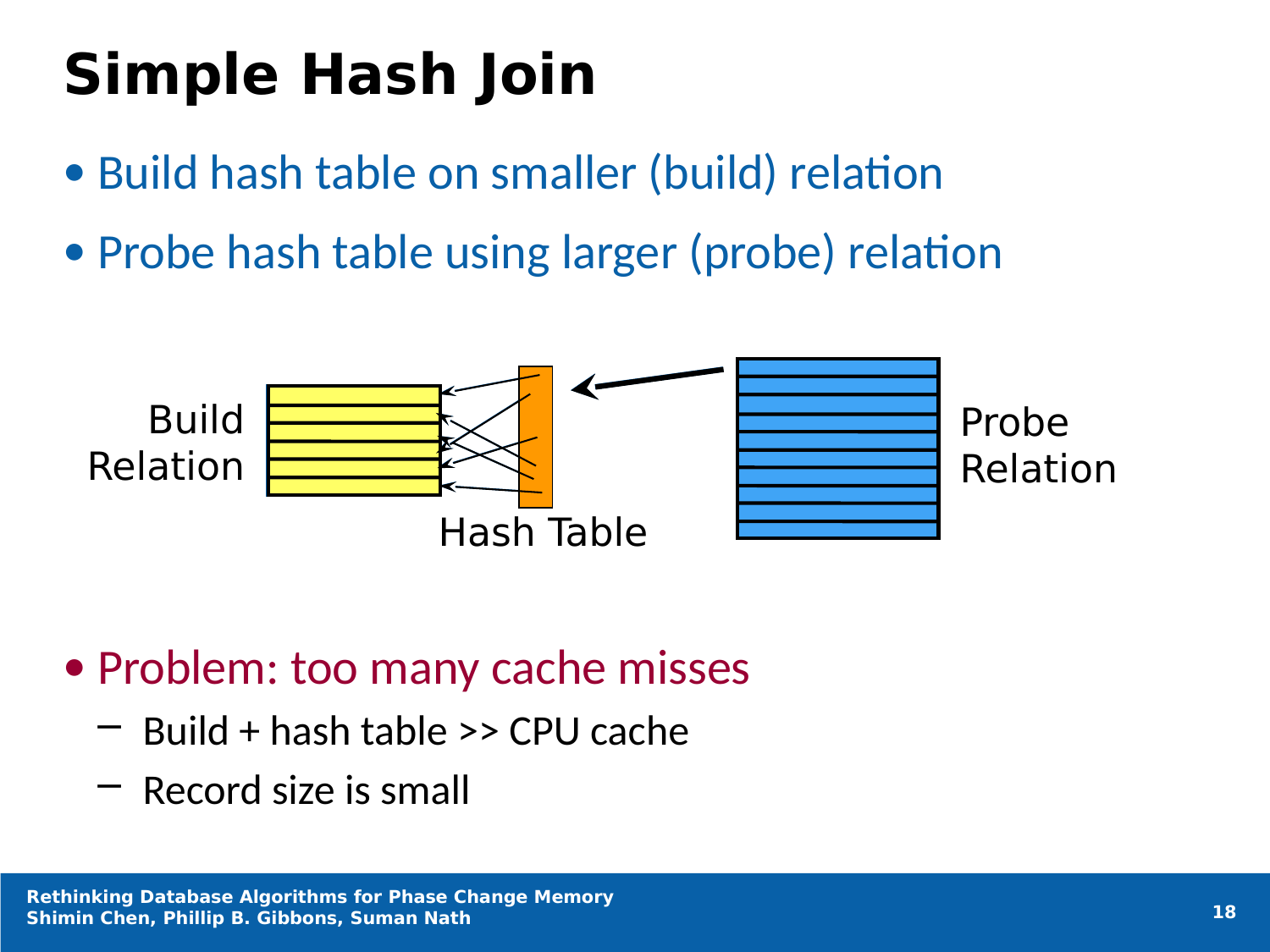

# Simple Hash Join
Build hash table on smaller (build) relation
Probe hash table using larger (probe) relation

Problem: too many cache misses
Build + hash table >> CPU cache
Record size is small

Build Relation
Probe Relation
Hash Table
Rethinking Database Algorithms for Phase Change Memory
Shimin Chen, Phillip B. Gibbons, Suman Nath
18